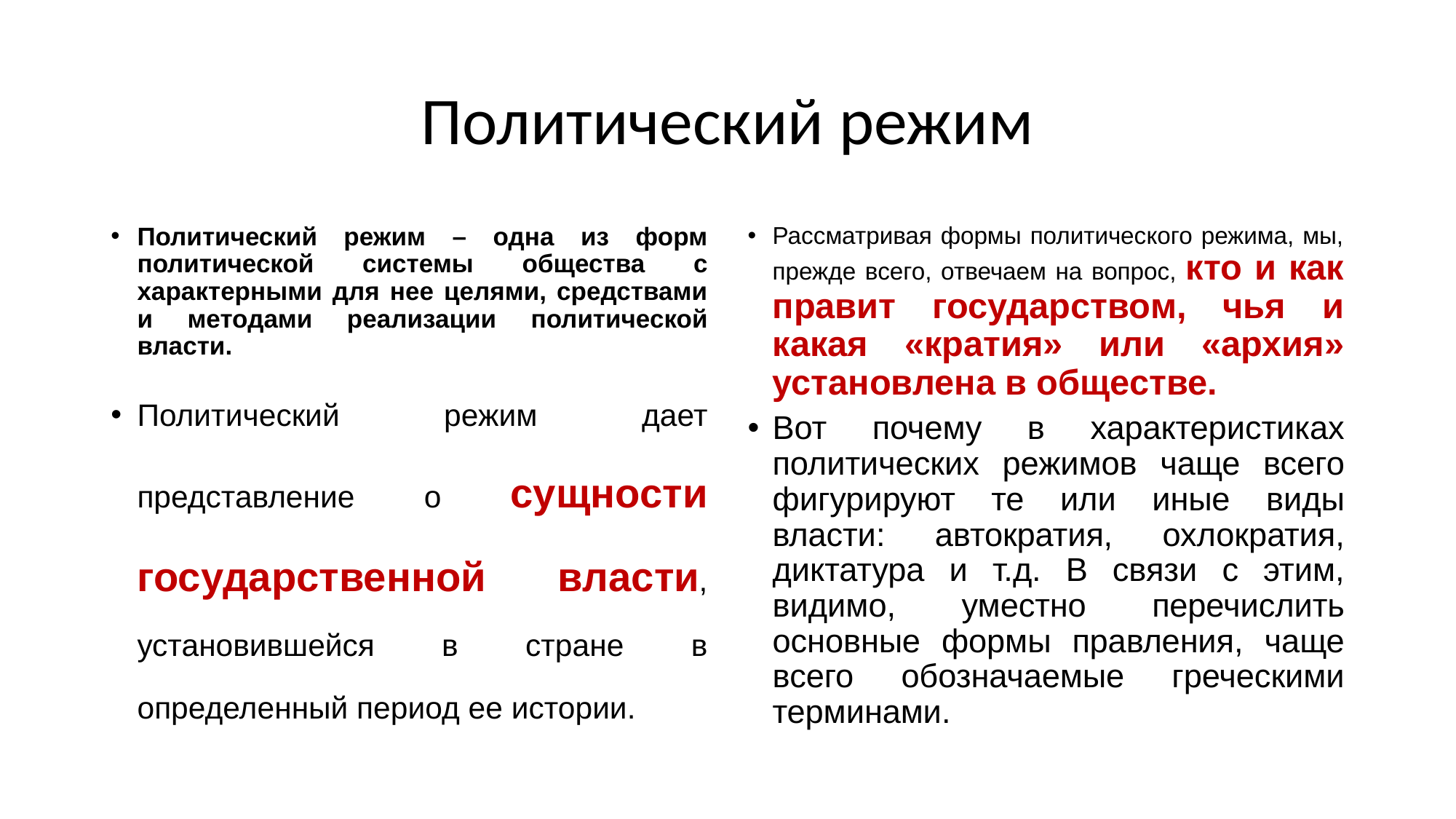

# Политический режим
Политический режим – одна из форм политической системы общества с характерными для нее целями, средствами и методами реализации политической власти.
Политический режим дает представление о сущности государственной власти, установившейся в стране в определенный период ее истории.

Рассматривая формы политического режима, мы, прежде всего, отвечаем на вопрос, кто и как правит государством, чья и какая «кратия» или «архия» установлена в обществе.
Вот почему в характеристиках политических режимов чаще всего фигурируют те или иные виды власти: автократия, охлократия, диктатура и т.д. В связи с этим, видимо, уместно перечислить основные формы правления, чаще всего обозначаемые греческими терминами.